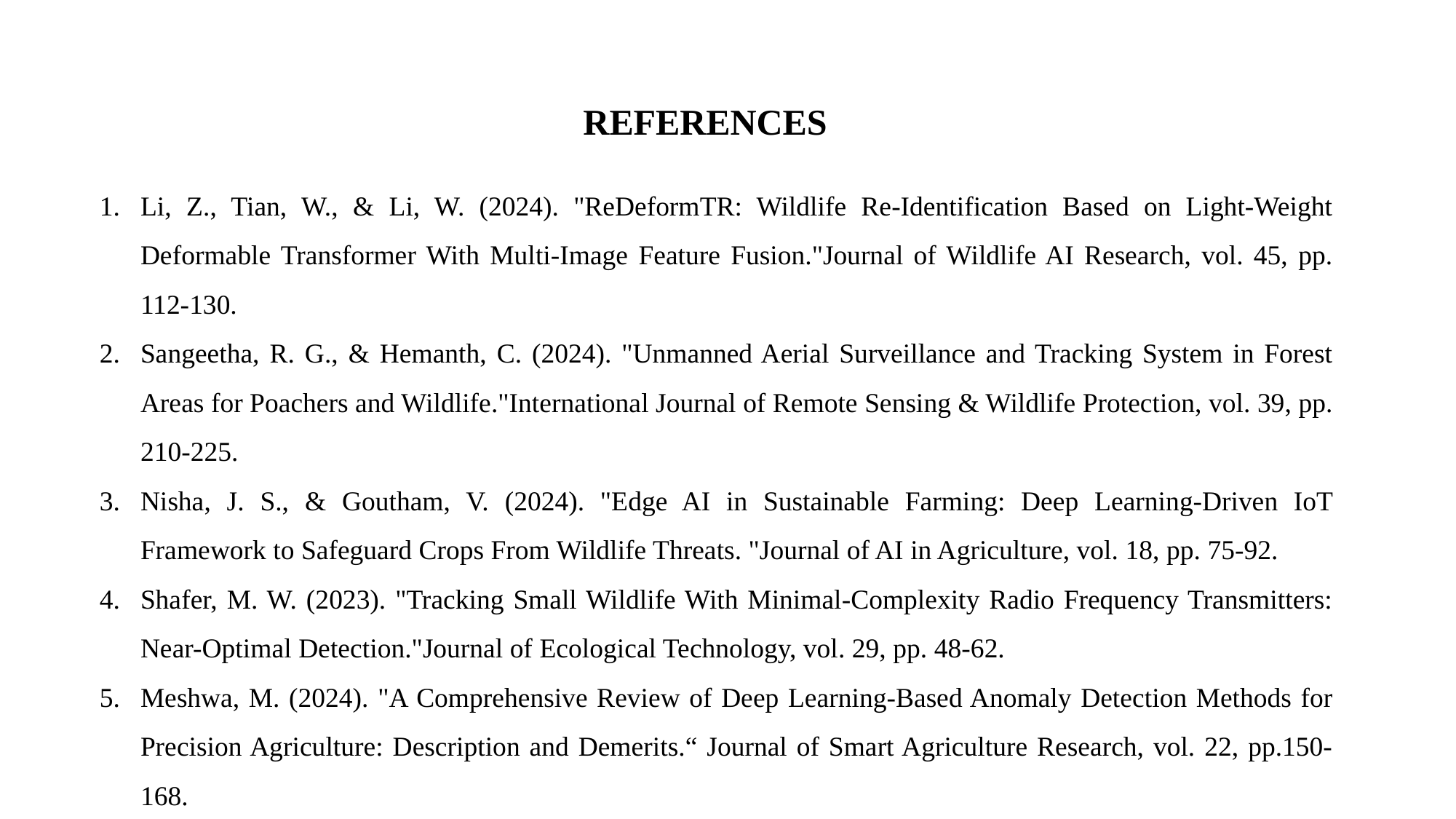

# REFERENCES
Li, Z., Tian, W., & Li, W. (2024). "ReDeformTR: Wildlife Re-Identification Based on Light-Weight Deformable Transformer With Multi-Image Feature Fusion."Journal of Wildlife AI Research, vol. 45, pp. 112-130.
Sangeetha, R. G., & Hemanth, C. (2024). "Unmanned Aerial Surveillance and Tracking System in Forest Areas for Poachers and Wildlife."International Journal of Remote Sensing & Wildlife Protection, vol. 39, pp. 210-225.
Nisha, J. S., & Goutham, V. (2024). "Edge AI in Sustainable Farming: Deep Learning-Driven IoT Framework to Safeguard Crops From Wildlife Threats. "Journal of AI in Agriculture, vol. 18, pp. 75-92.
Shafer, M. W. (2023). "Tracking Small Wildlife With Minimal-Complexity Radio Frequency Transmitters: Near-Optimal Detection."Journal of Ecological Technology, vol. 29, pp. 48-62.
Meshwa, M. (2024). "A Comprehensive Review of Deep Learning-Based Anomaly Detection Methods for Precision Agriculture: Description and Demerits.“ Journal of Smart Agriculture Research, vol. 22, pp.150-168.